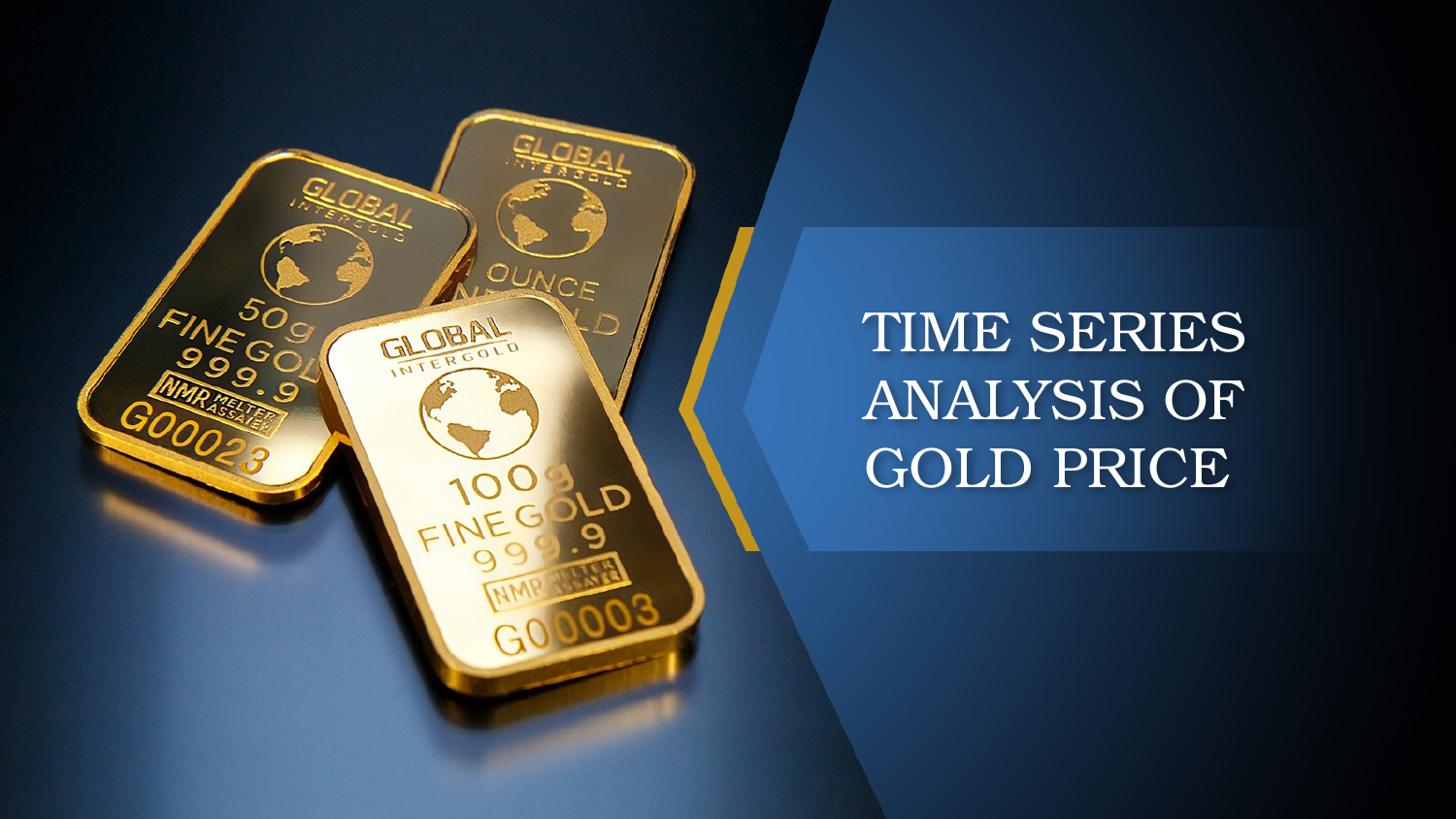

# TIME SERIES ANALYSIS OF GOLD PRICE